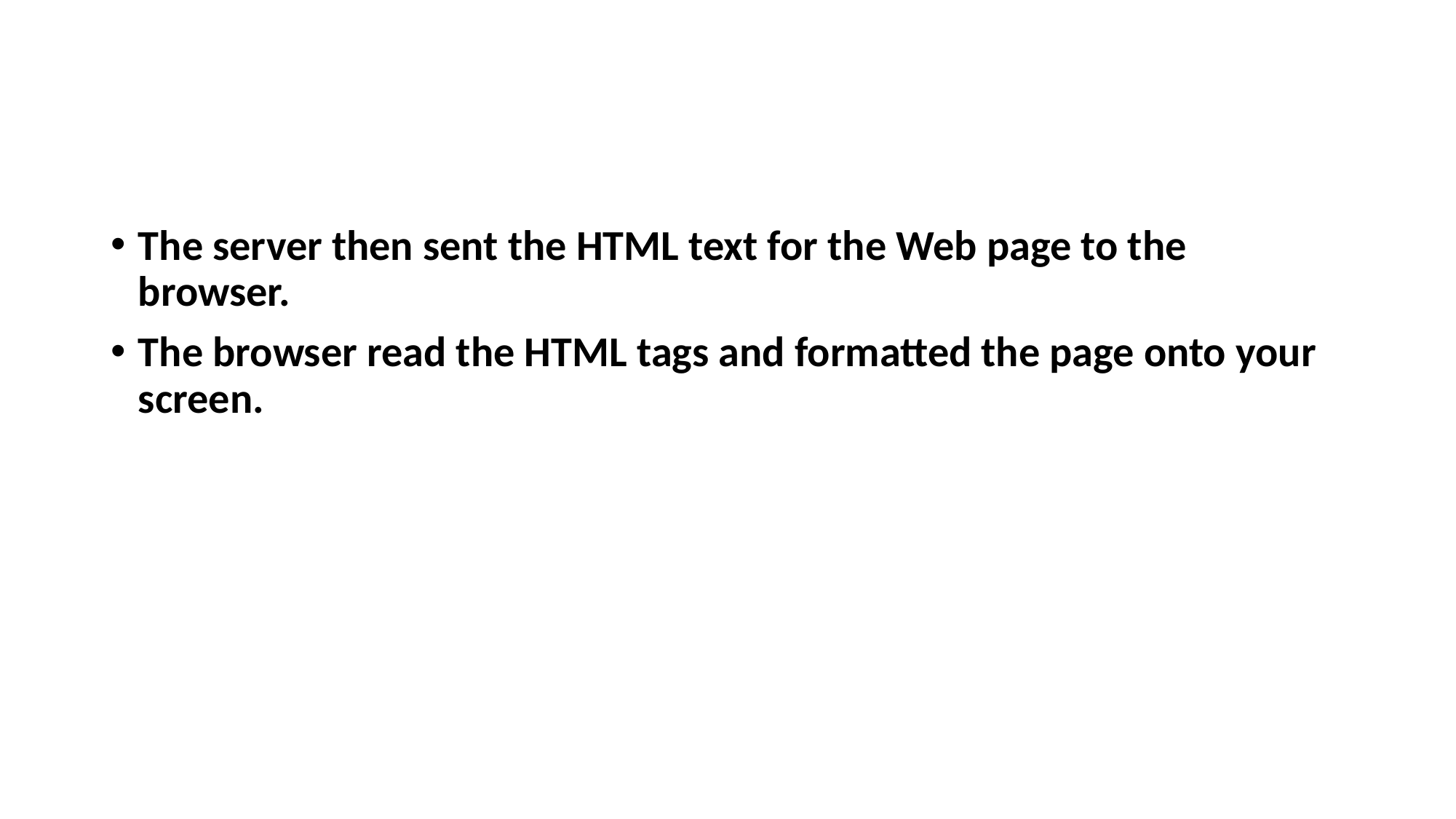

#
The server then sent the HTML text for the Web page to the browser.
The browser read the HTML tags and formatted the page onto your screen.